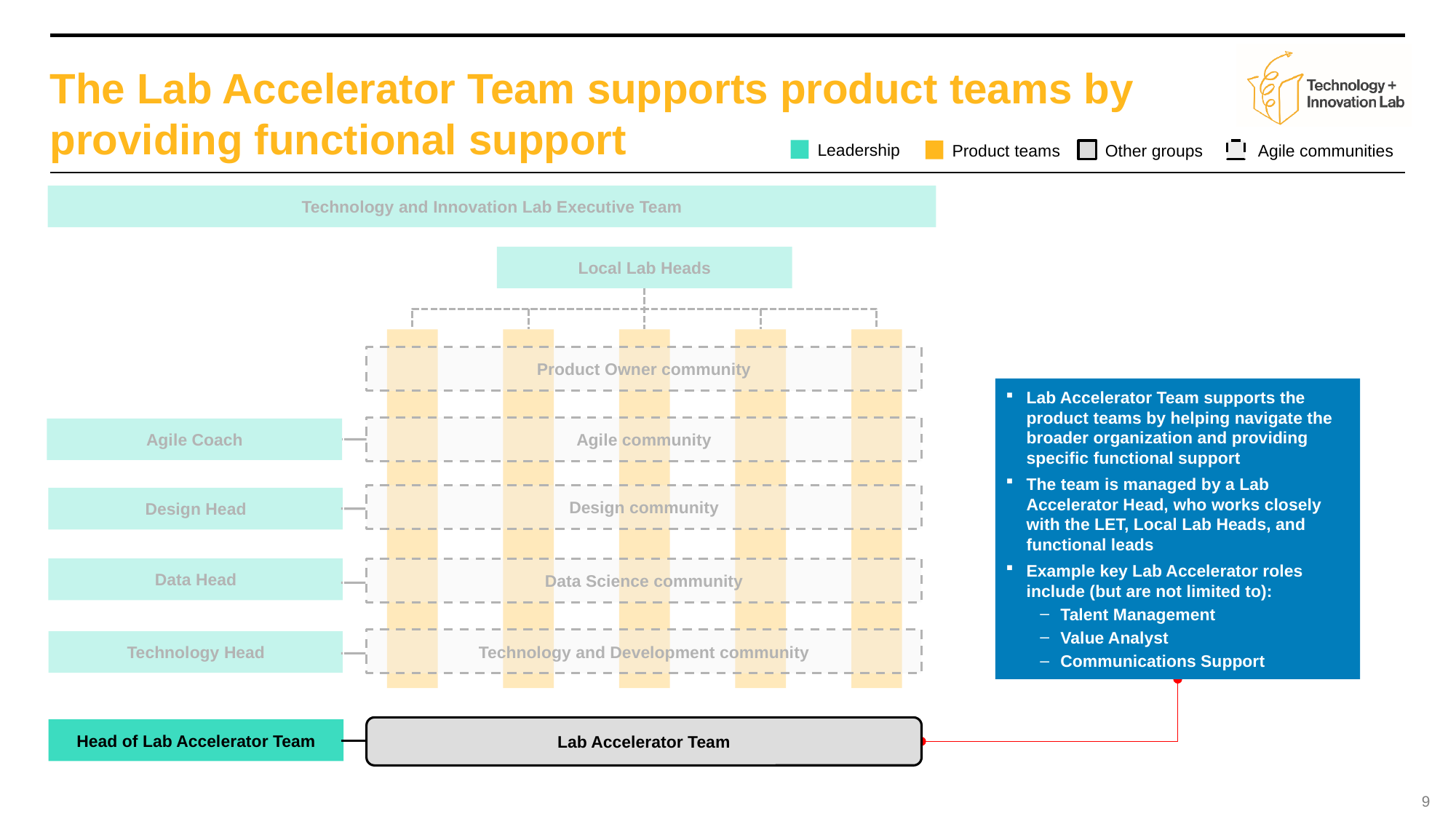

# The Lab Accelerator Team supports product teams by providing functional support
Leadership
Product teams
Other groups
Agile communities

Technology and Innovation Lab Executive Team

Local Lab Heads

Product Owner community
Lab Accelerator Team supports the product teams by helping navigate the broader organization and providing specific functional support
The team is managed by a Lab Accelerator Head, who works closely with the LET, Local Lab Heads, and functional leads
Example key Lab Accelerator roles include (but are not limited to):
Talent Management
Value Analyst
Communications Support

Agile community
Agile Coach
Design community
Design Head
Data Head
Data Science community
Technology and Development community
Technology Head
Lab Accelerator Team
Head of Lab Accelerator Team